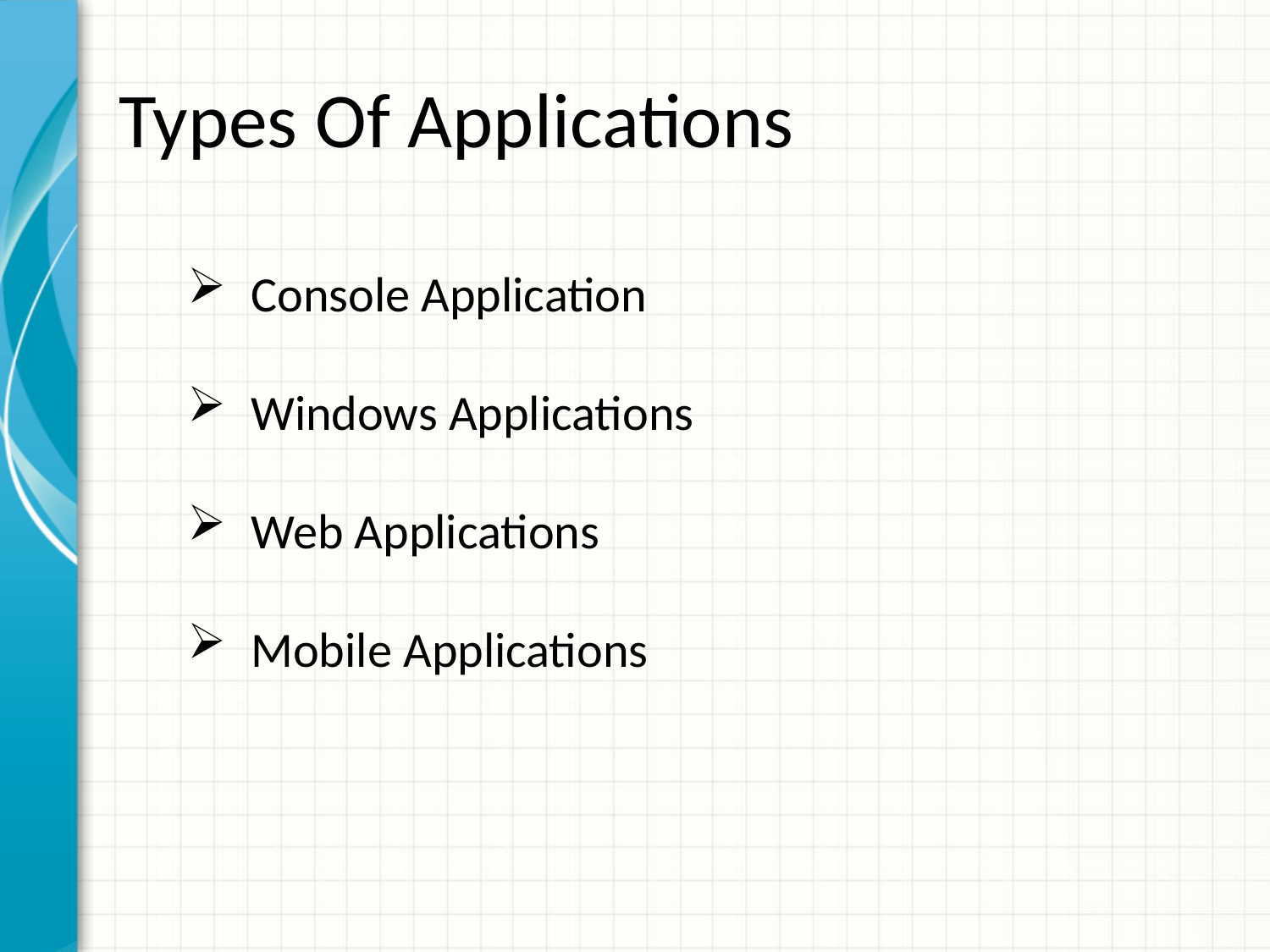

# Types Of Applications
Console Application

Windows Applications

Web Applications

Mobile Applications